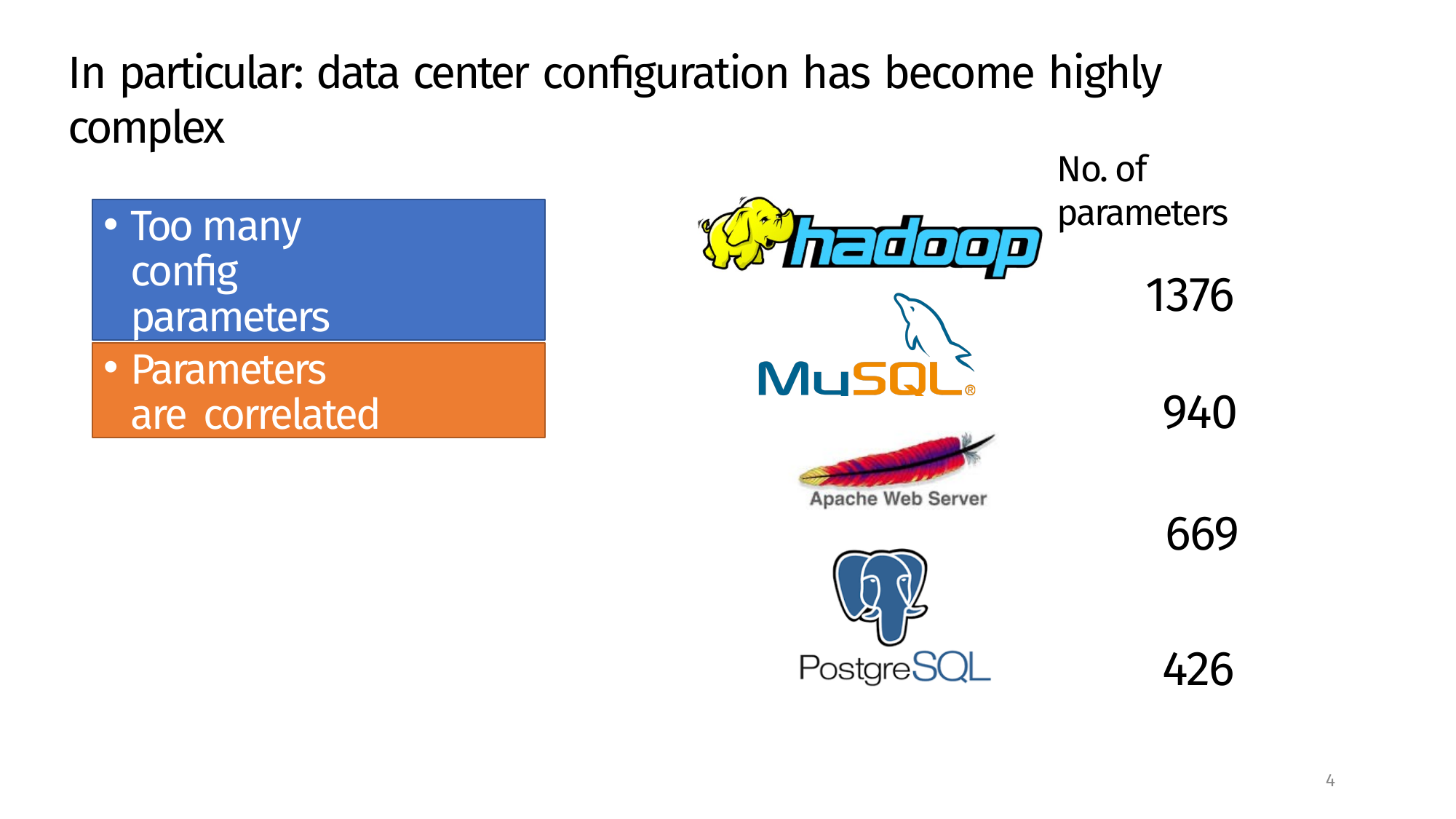

# In particular: data center configuration has become highly complex
No. of parameters
1376

940

669

426

Too many config  parameters

Parameters are  correlated
4